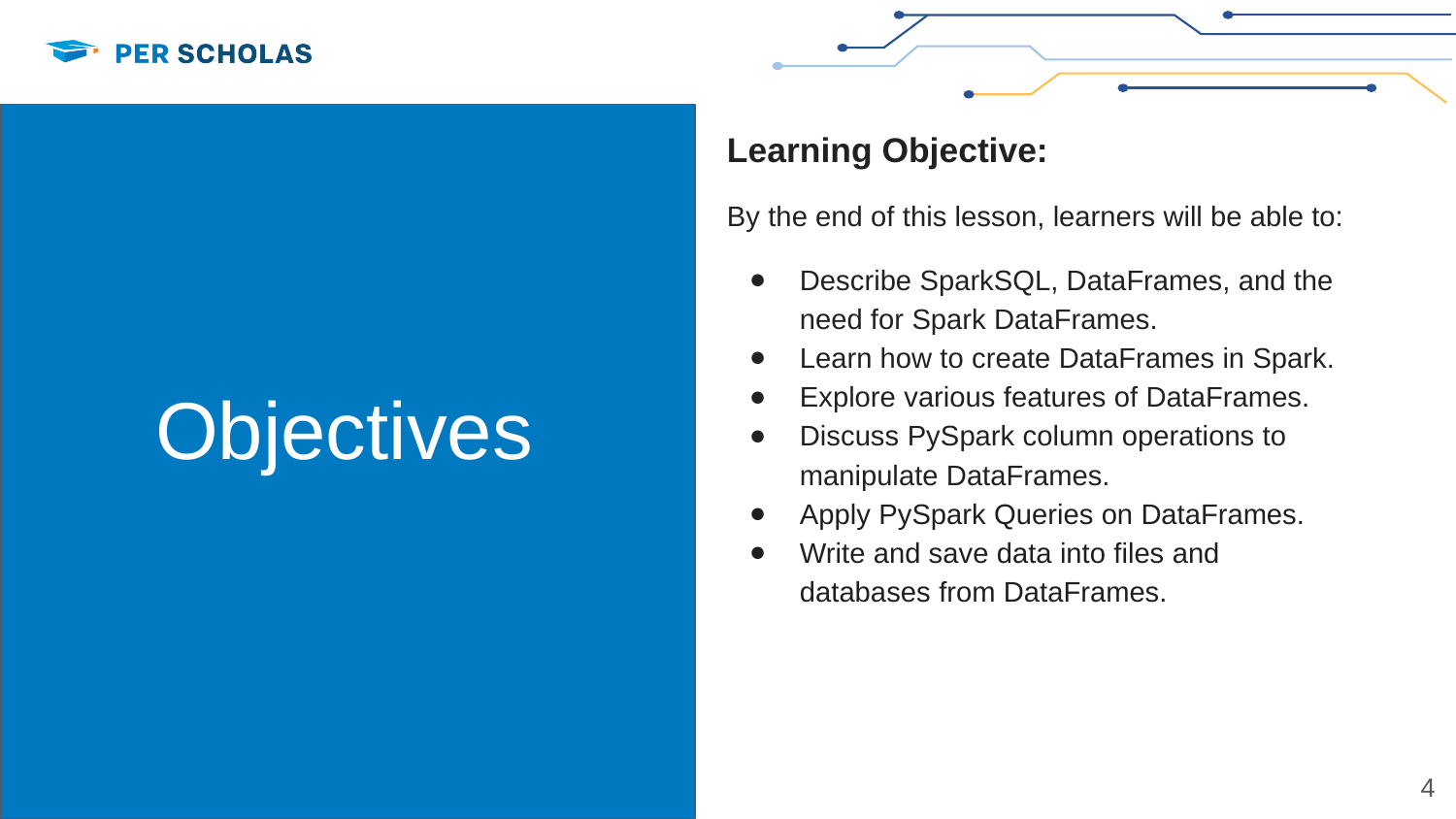

Learning Objective
Learning Objective:
By the end of this lesson, learners will be able to:
Describe SparkSQL, DataFrames, and the need for Spark DataFrames.
Learn how to create DataFrames in Spark.
Explore various features of DataFrames.
Discuss PySpark column operations to manipulate DataFrames.
Apply PySpark Queries on DataFrames.
Write and save data into files and databases from DataFrames.
4